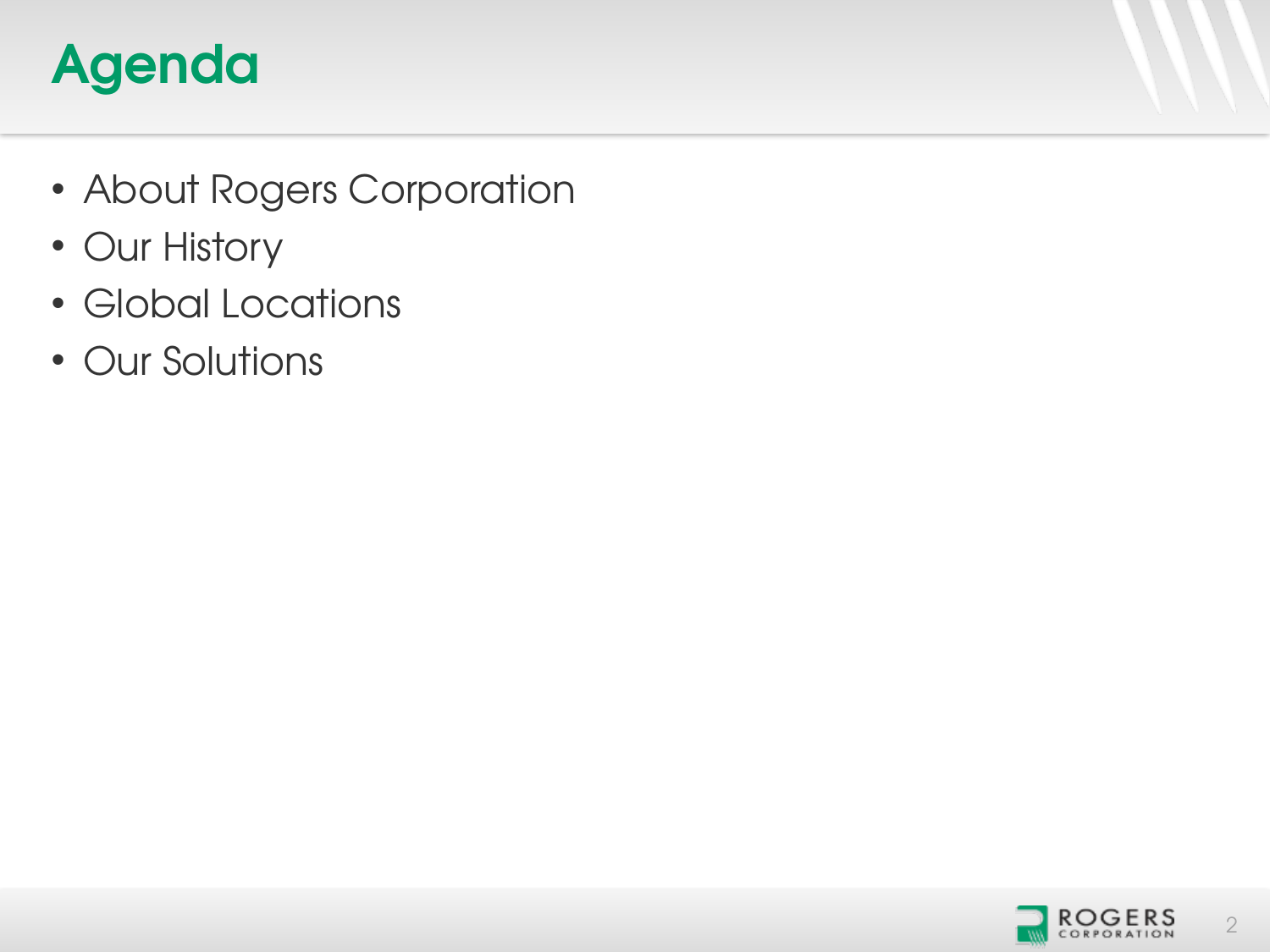

# Agenda
About Rogers Corporation
Our History
Global Locations
Our Solutions
2